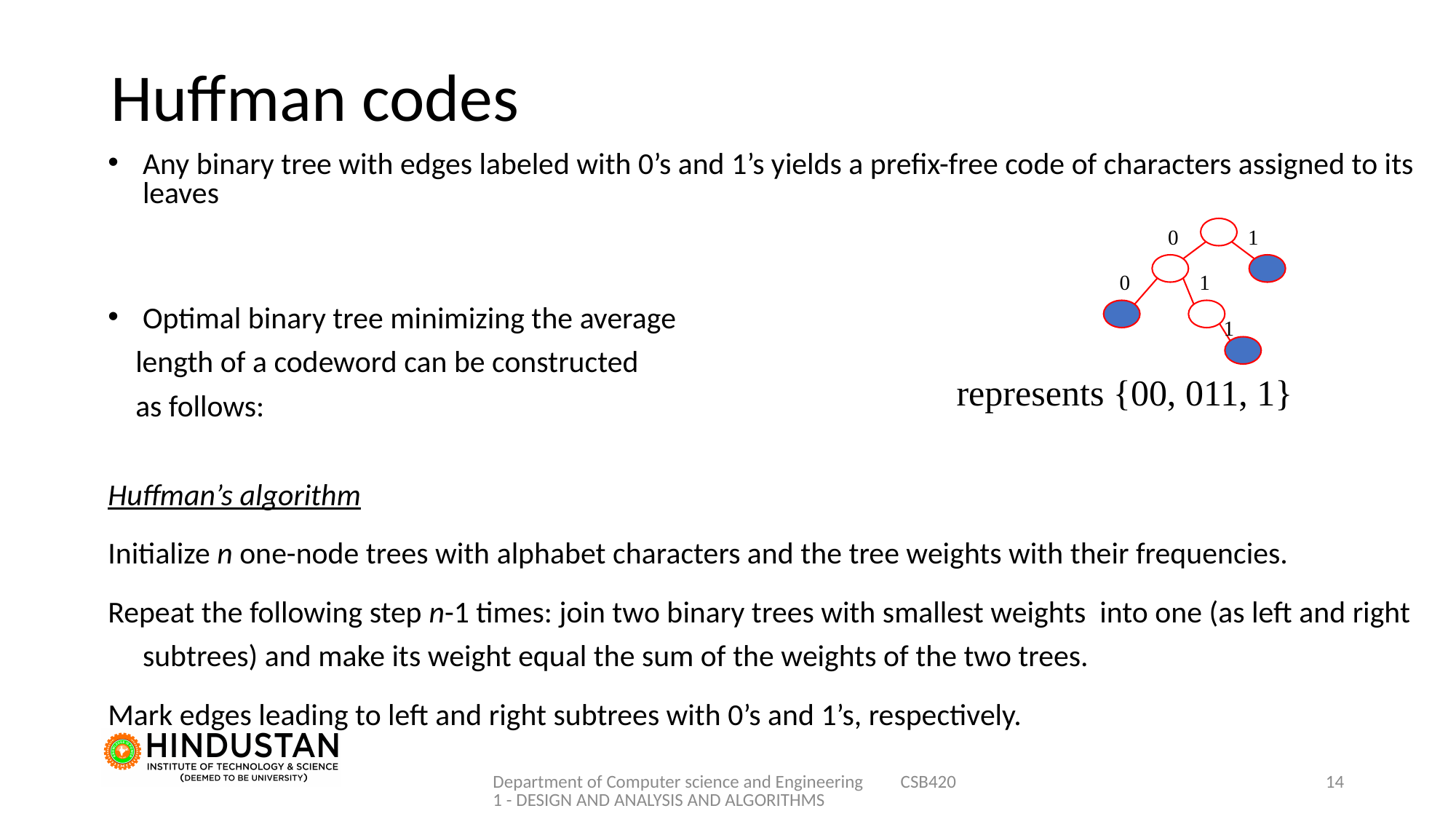

# Huffman codes
Any binary tree with edges labeled with 0’s and 1’s yields a prefix-free code of characters assigned to its leaves

Optimal binary tree minimizing the average
    length of a codeword can be constructed
    as follows:

Huffman’s algorithm
Initialize n one-node trees with alphabet characters and the tree weights with their frequencies.
Repeat the following step n-1 times: join two binary trees with smallest weights  into one (as left and right subtrees) and make its weight equal the sum of the weights of the two trees.
Mark edges leading to left and right subtrees with 0’s and 1’s, respectively.
0

1

0
1

1

represents {00, 011, 1}
Department of Computer science and Engineering         CSB4201 - DESIGN AND ANALYSIS AND ALGORITHMS
14